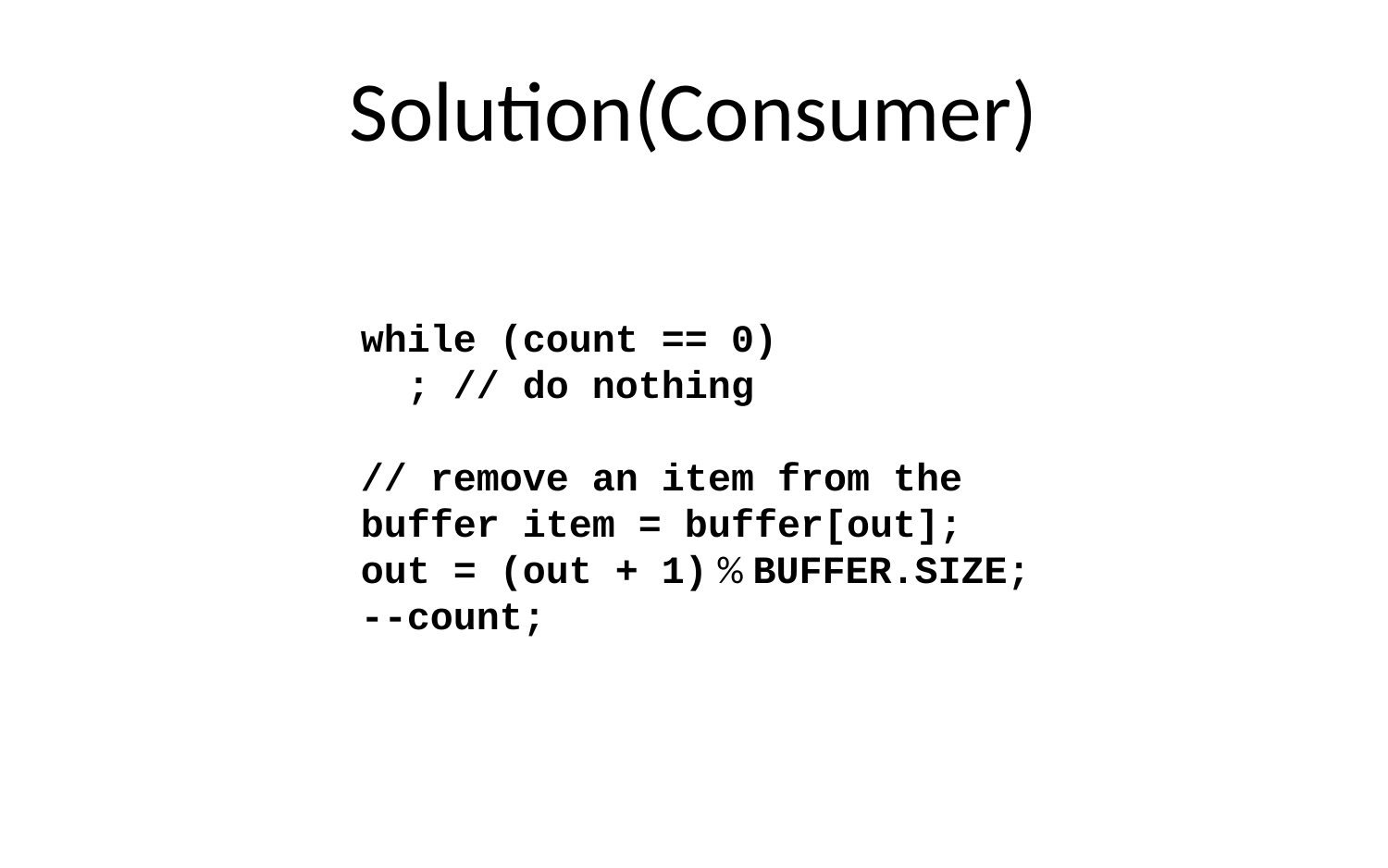

Solution(Consumer)
while (count == 0)
  ; // do nothing

// remove an item from the buffer item = buffer[out];
out = (out + 1) % BUFFER.SIZE;
--count;